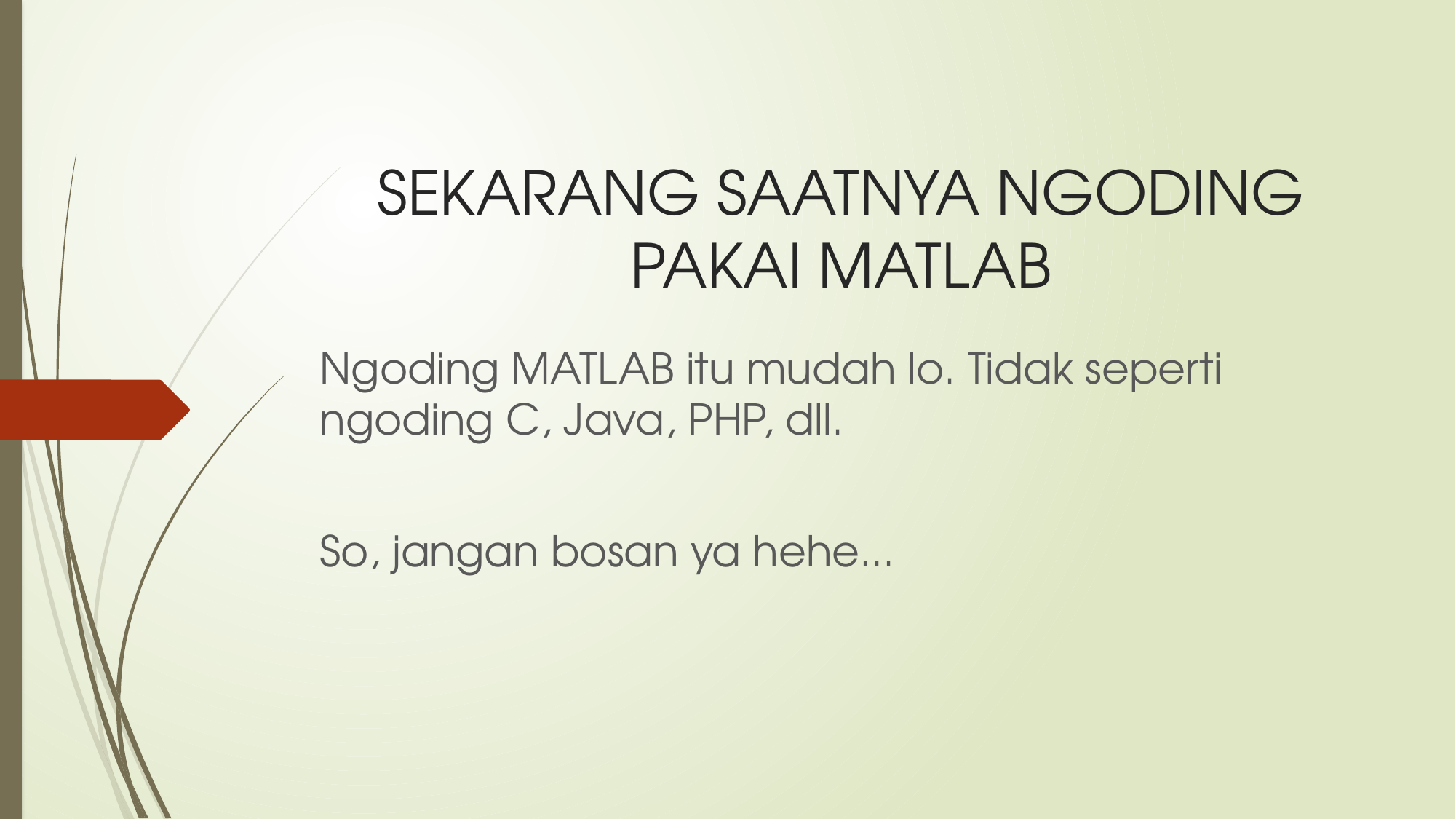

# SEKARANG SAATNYA NGODING PAKAI MATLAB
Ngoding MATLAB itu mudah lo. Tidak seperti ngoding C, Java, PHP, dll.

So, jangan bosan ya hehe...